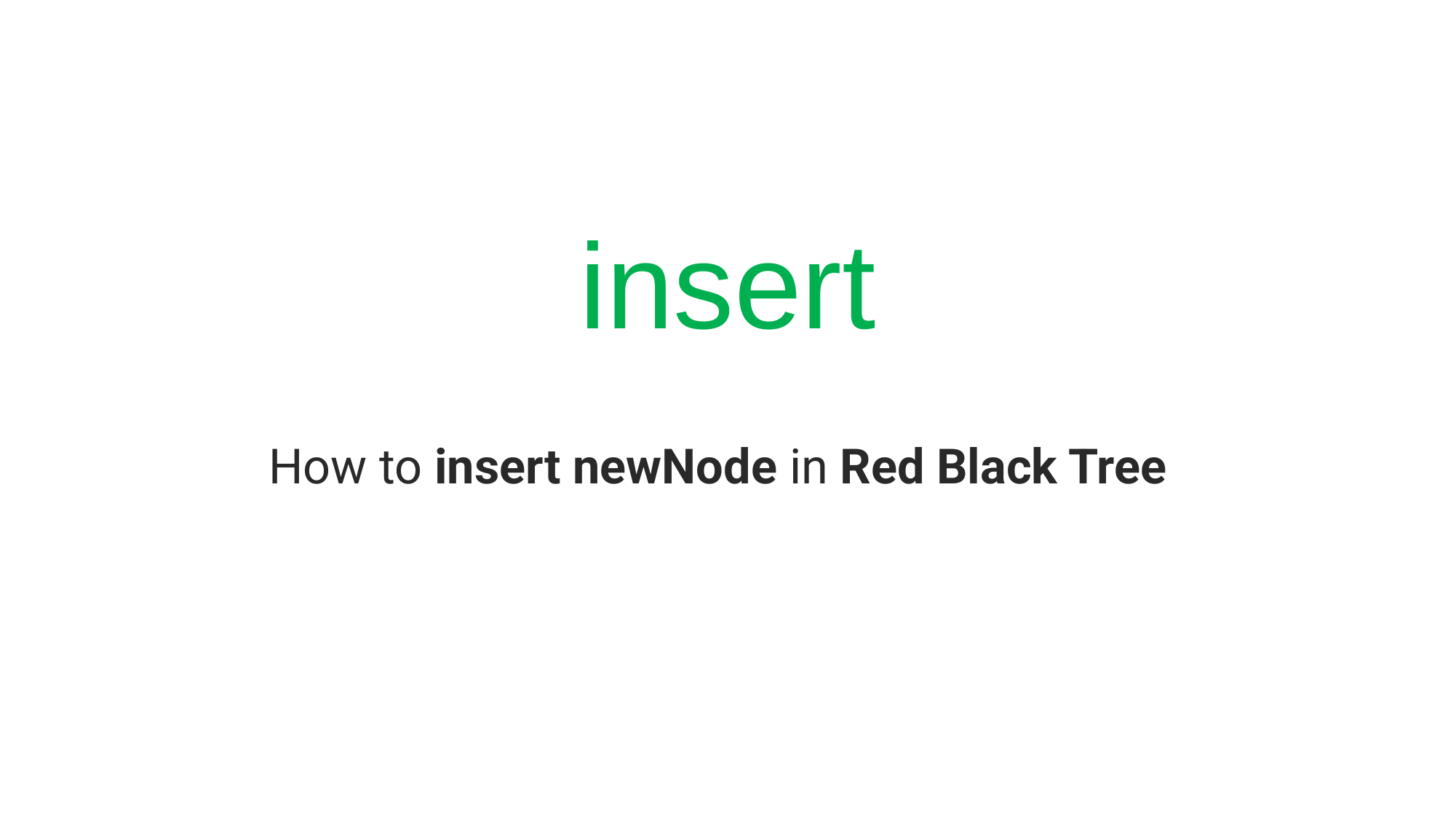

insert
How to insert newNode in Red Black Tree